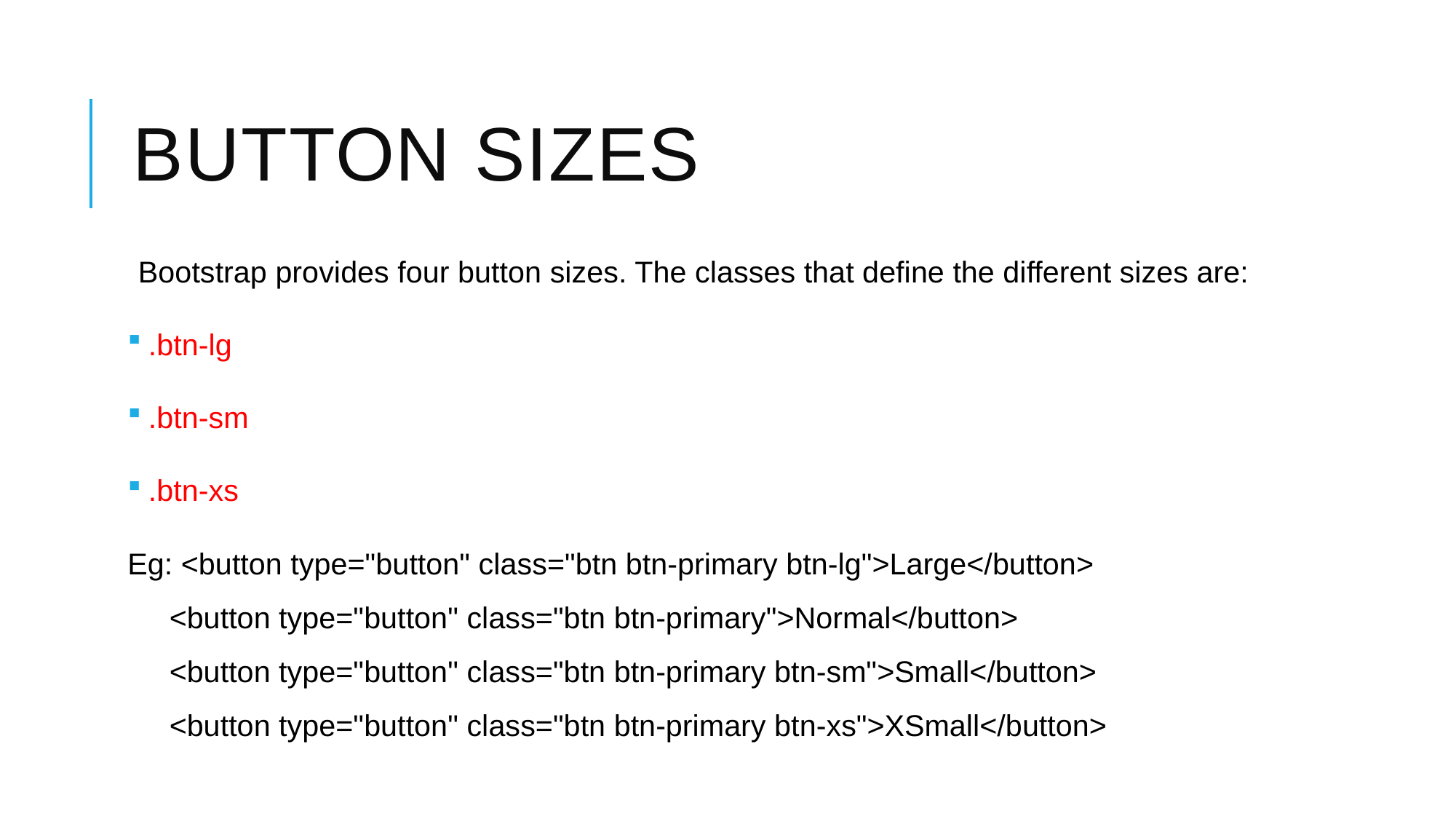

# Button sizes
Bootstrap provides four button sizes. The classes that define the different sizes are:
 .btn-lg
 .btn-sm
 .btn-xs
Eg: <button type="button" class="btn btn-primary btn-lg">Large</button>
     <button type="button" class="btn btn-primary">Normal</button>
     <button type="button" class="btn btn-primary btn-sm">Small</button>
     <button type="button" class="btn btn-primary btn-xs">XSmall</button>